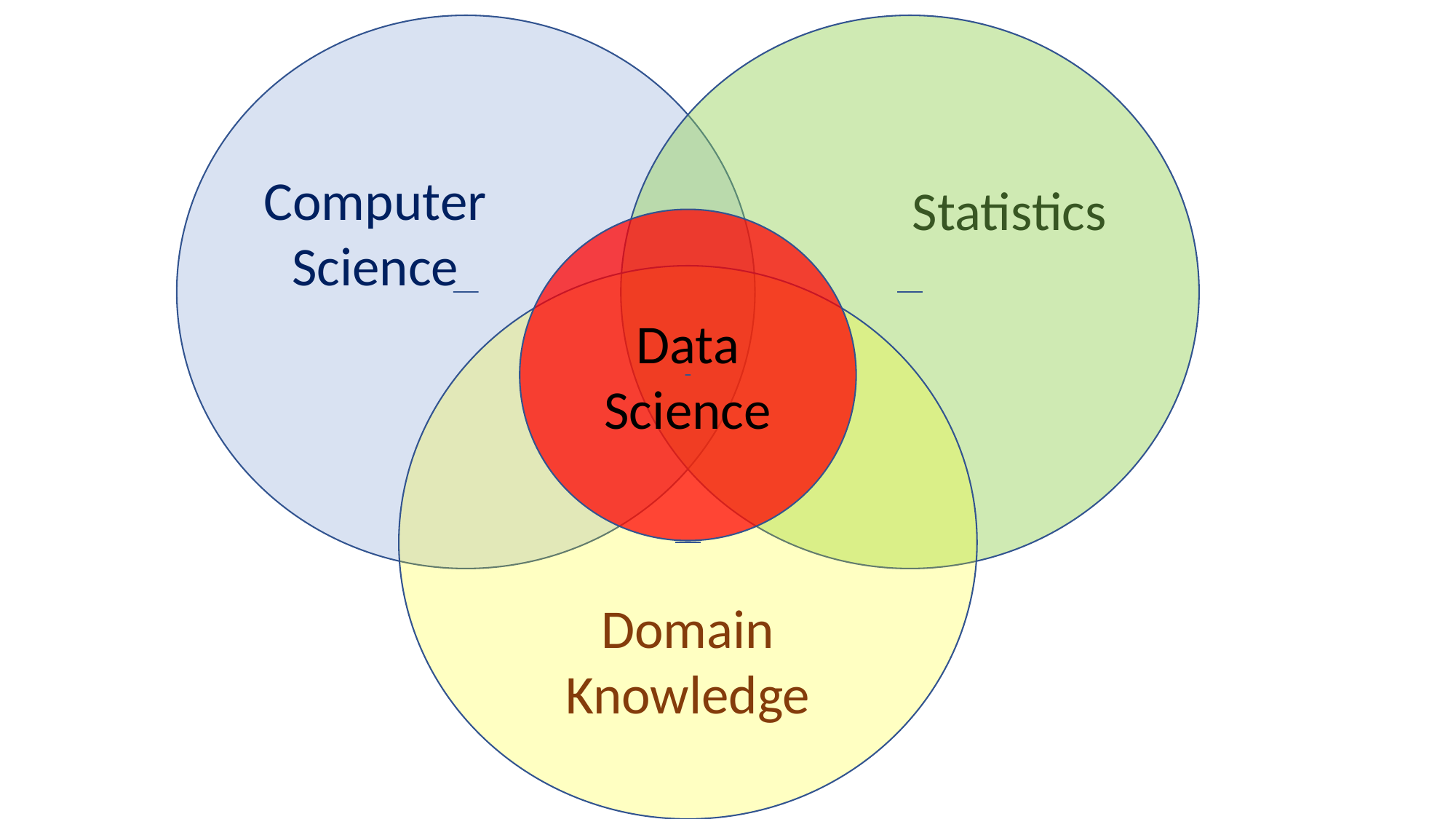

Computer
Science
Statistics

Data
Science
Domain
Knowledge